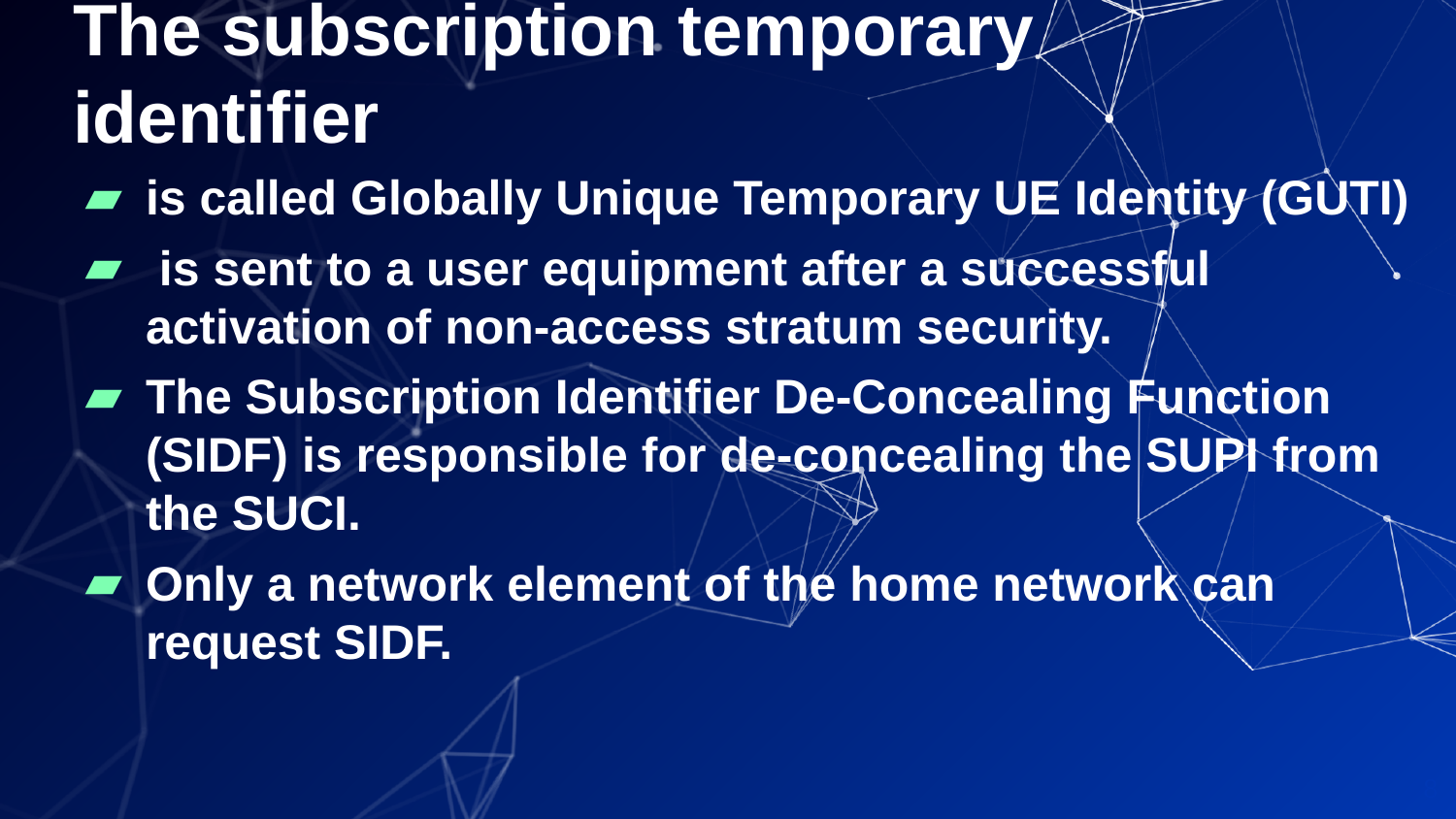

# The subscription temporary identifier
is called Globally Unique Temporary UE Identity (GUTI)
 is sent to a user equipment after a successful activation of non-access stratum security.
The Subscription Identifier De-Concealing Function (SIDF) is responsible for de-concealing the SUPI from the SUCI.
Only a network element of the home network can request SIDF.
8